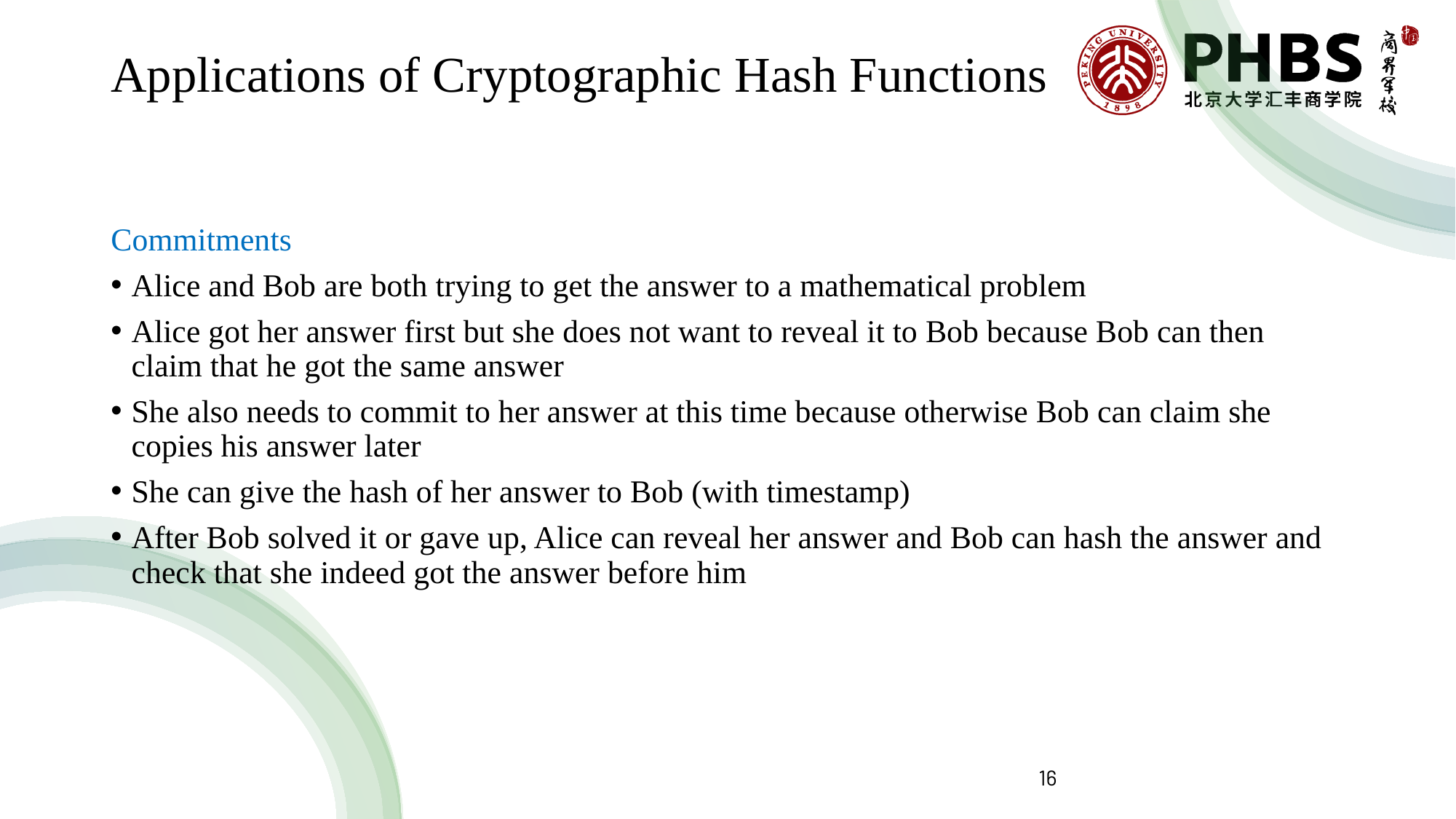

# Applications of Cryptographic Hash Functions
Commitments
Alice and Bob are both trying to get the answer to a mathematical problem
Alice got her answer first but she does not want to reveal it to Bob because Bob can then claim that he got the same answer
She also needs to commit to her answer at this time because otherwise Bob can claim she copies his answer later
She can give the hash of her answer to Bob (with timestamp)
After Bob solved it or gave up, Alice can reveal her answer and Bob can hash the answer and check that she indeed got the answer before him

16